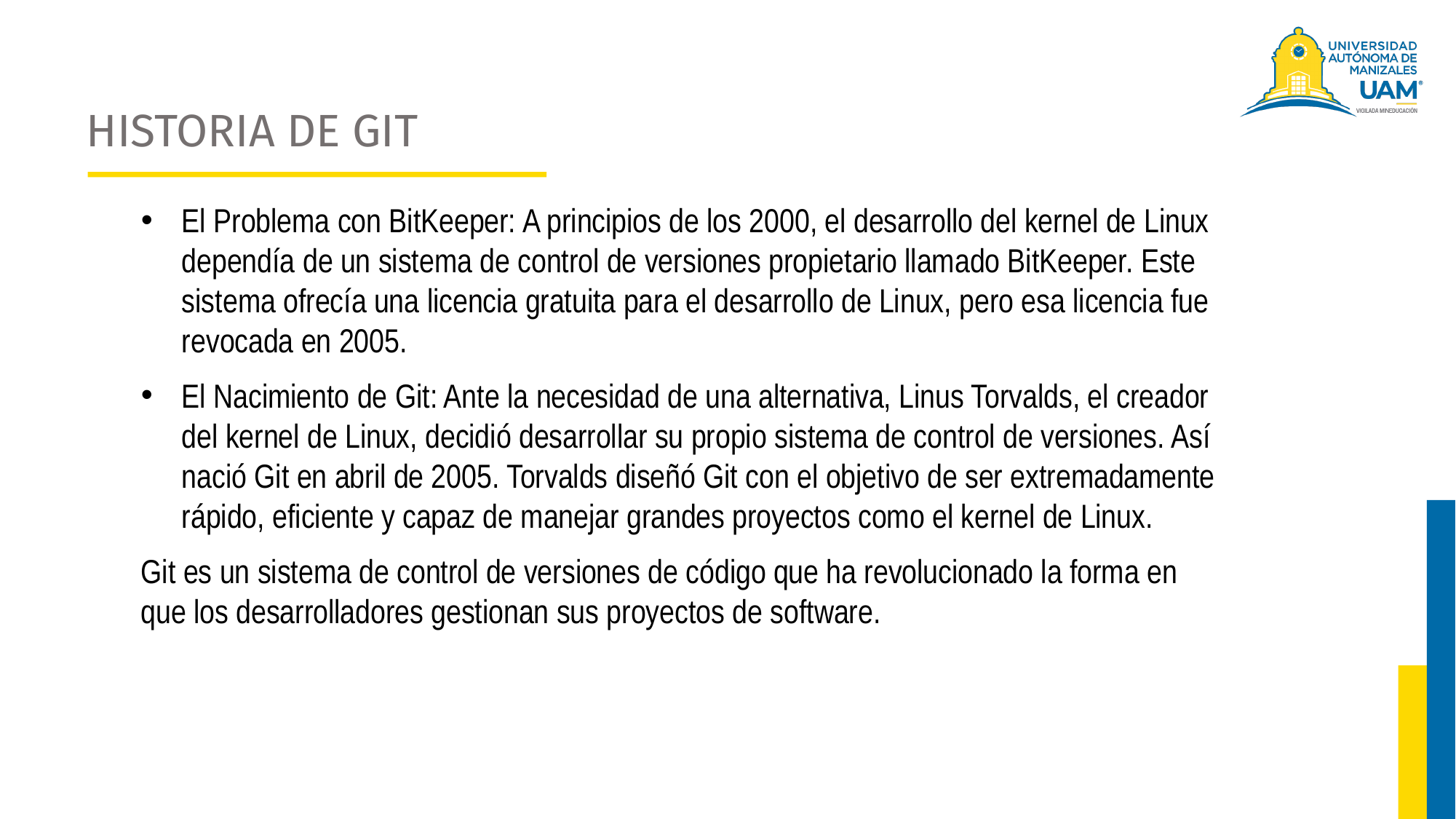

# HISTORIA DE GIT

El Problema con BitKeeper: A principios de los 2000, el desarrollo del kernel de Linux dependía de un sistema de control de versiones propietario llamado BitKeeper. Este sistema ofrecía una licencia gratuita para el desarrollo de Linux, pero esa licencia fue revocada en 2005.
El Nacimiento de Git: Ante la necesidad de una alternativa, Linus Torvalds, el creador del kernel de Linux, decidió desarrollar su propio sistema de control de versiones. Así nació Git en abril de 2005. Torvalds diseñó Git con el objetivo de ser extremadamente rápido, eficiente y capaz de manejar grandes proyectos como el kernel de Linux.
Git es un sistema de control de versiones de código que ha revolucionado la forma en que los desarrolladores gestionan sus proyectos de software.